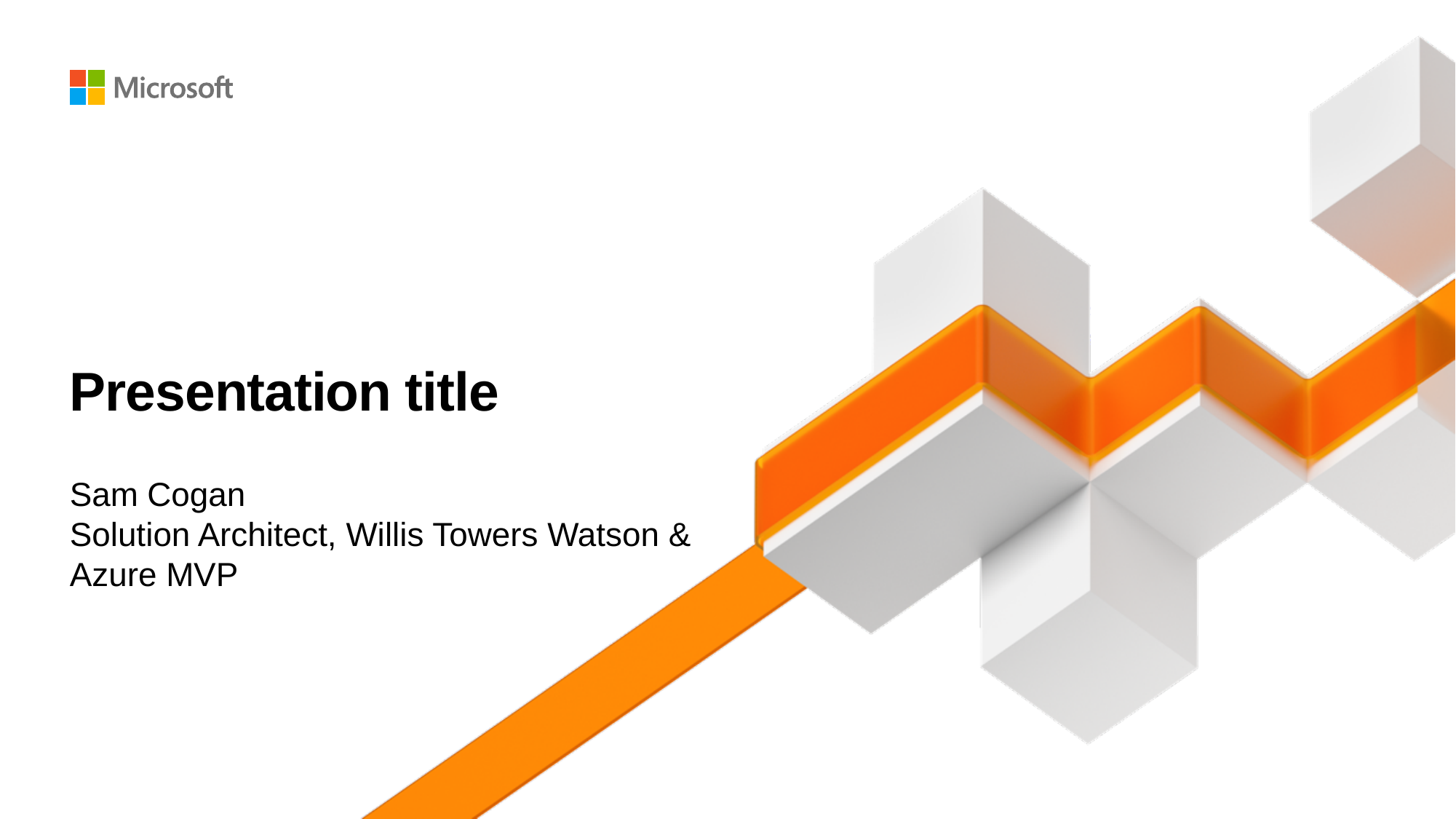

# Presentation title
Sam Cogan
Solution Architect, Willis Towers Watson & Azure MVP